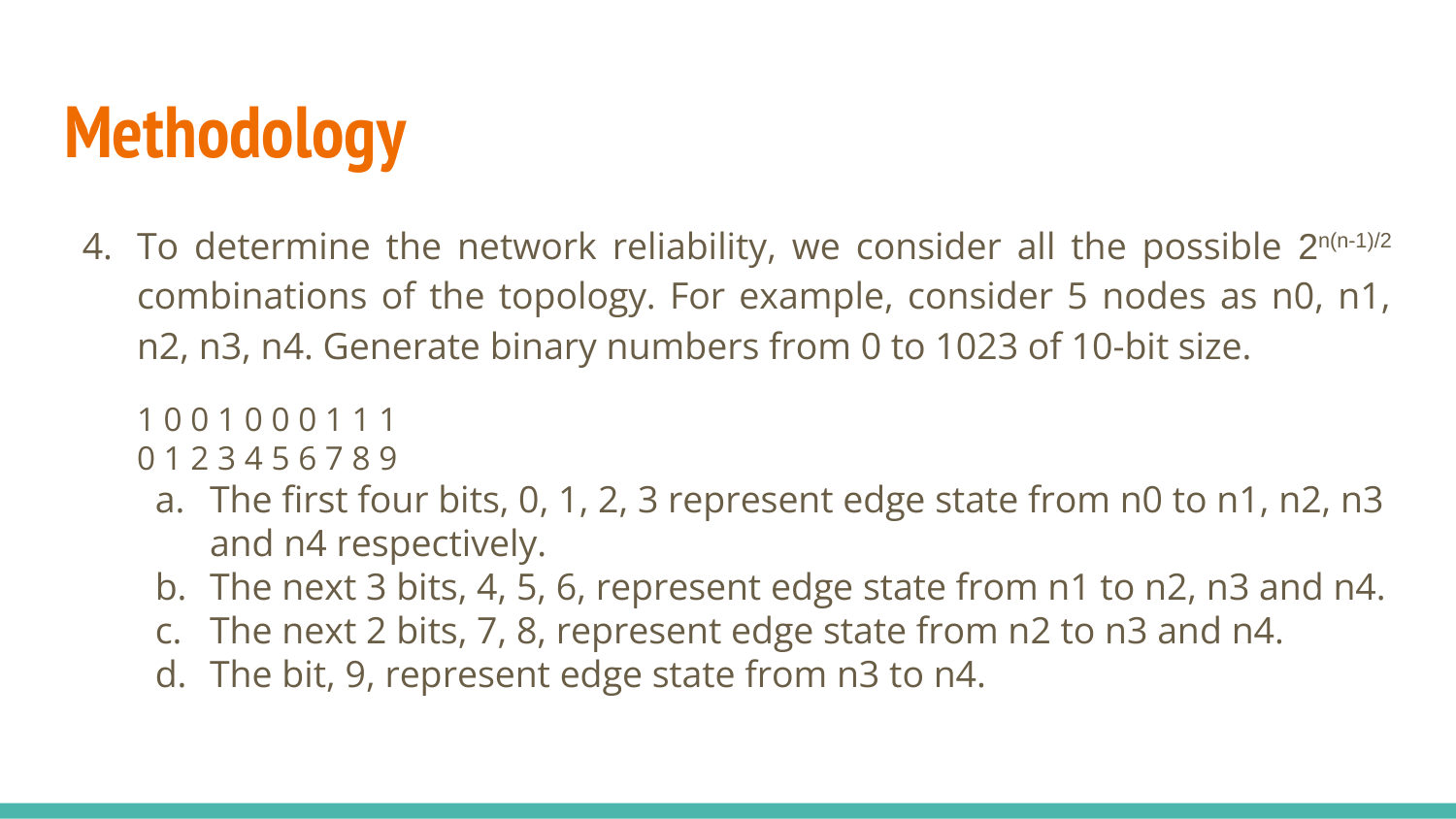

# Methodology
To determine the network reliability, we consider all the possible 2n(n-1)/2 combinations of the topology. For example, consider 5 nodes as n0, n1, n2, n3, n4. Generate binary numbers from 0 to 1023 of 10-bit size.
1 0 0 1 0 0 0 1 1 1
0 1 2 3 4 5 6 7 8 9
The first four bits, 0, 1, 2, 3 represent edge state from n0 to n1, n2, n3 and n4 respectively.
The next 3 bits, 4, 5, 6, represent edge state from n1 to n2, n3 and n4.
The next 2 bits, 7, 8, represent edge state from n2 to n3 and n4.
The bit, 9, represent edge state from n3 to n4.